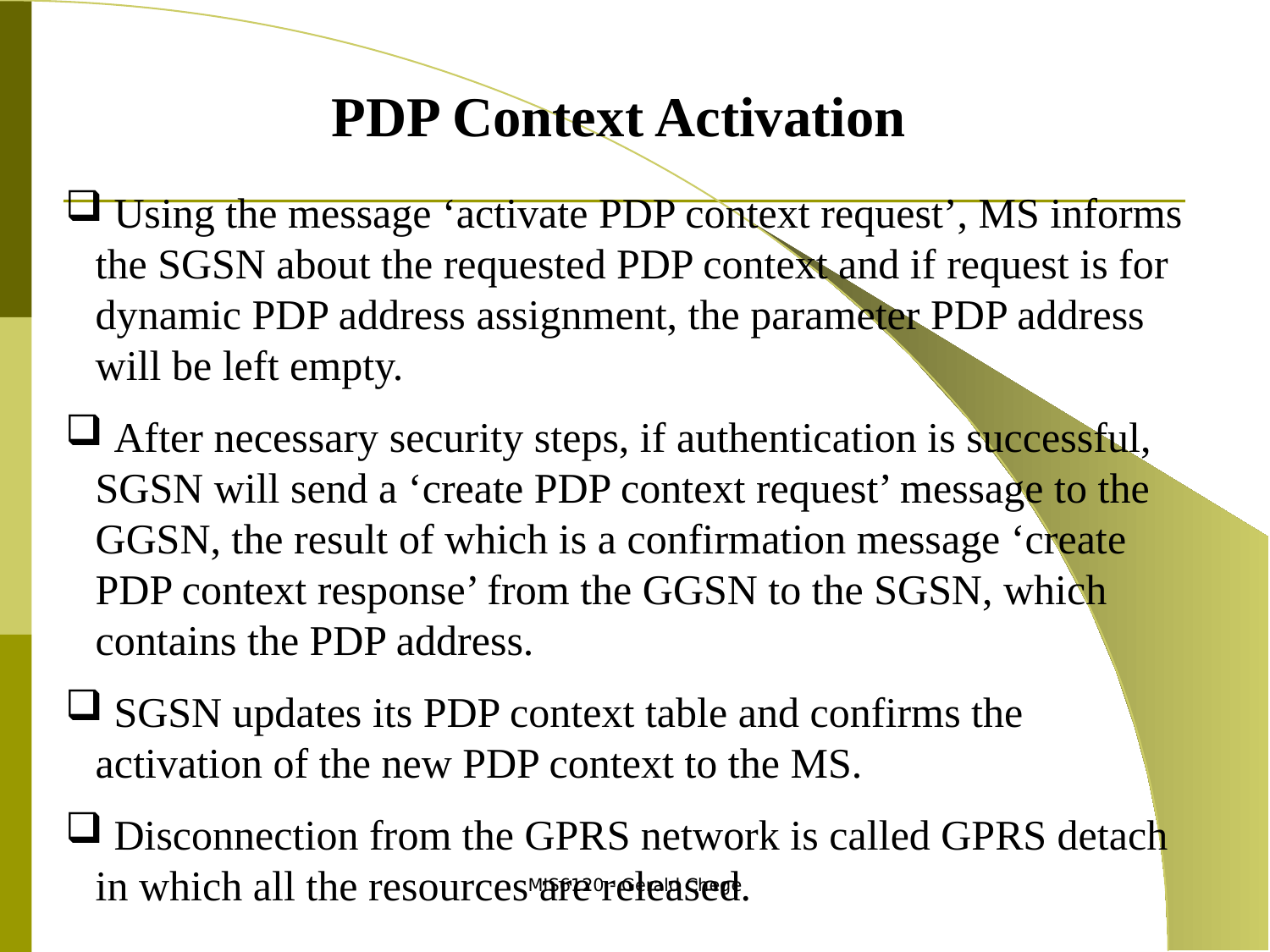

PDP Context Activation
 Using the message ‘activate PDP context request’, MS informs the SGSN about the requested PDP context and if request is for dynamic PDP address assignment, the parameter PDP address will be left empty.
 After necessary security steps, if authentication is successful, SGSN will send a ‘create PDP context request’ message to the GGSN, the result of which is a confirmation message ‘create PDP context response’ from the GGSN to the SGSN, which contains the PDP address.
 SGSN updates its PDP context table and confirms the activation of the new PDP context to the MS.
 Disconnection from the GPRS network is called GPRS detach in which all the resources are released.
MIS6120 - Gerald Chege